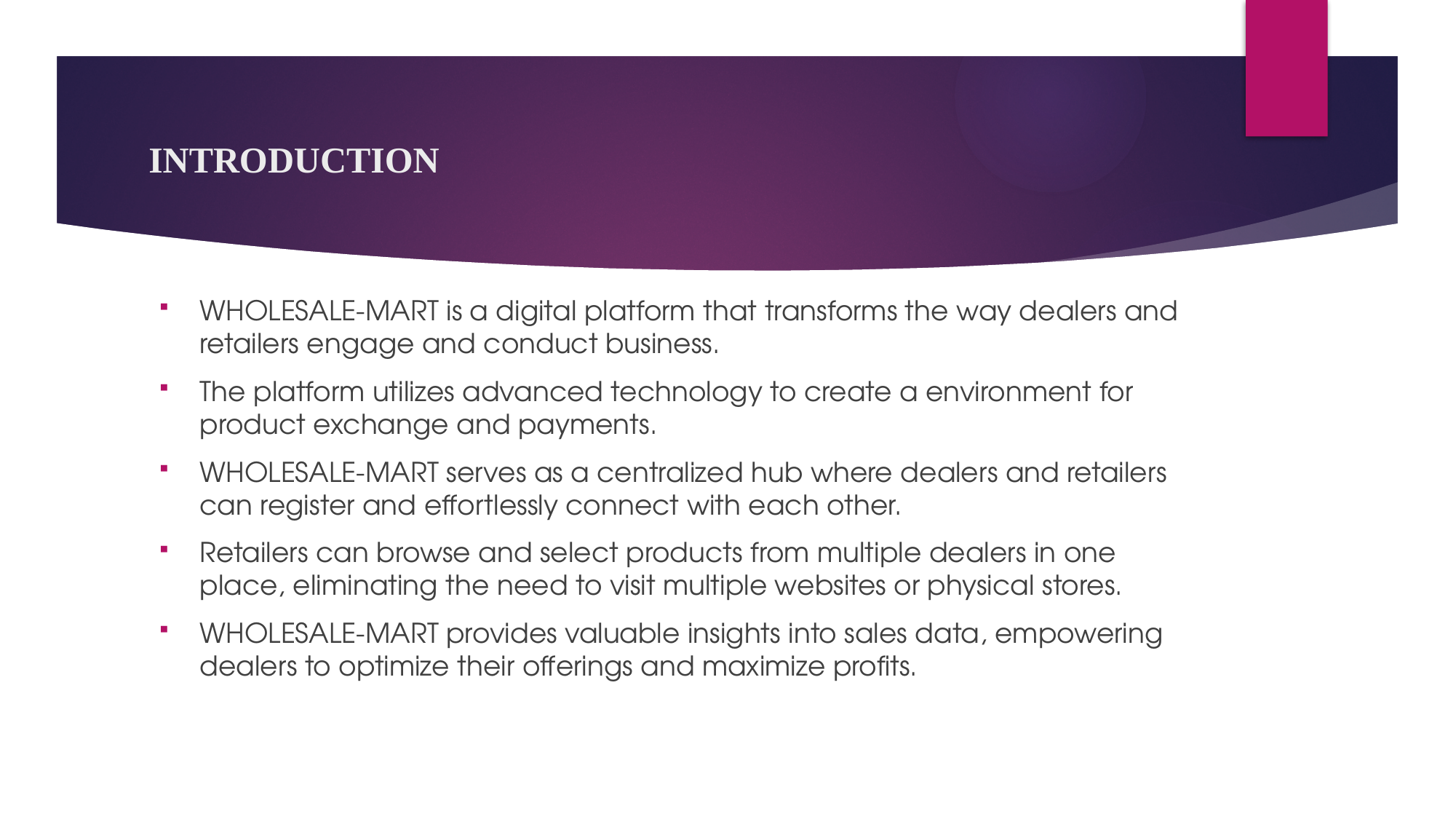

# INTRODUCTION
WHOLESALE-MART is a digital platform that transforms the way dealers and retailers engage and conduct business.
The platform utilizes advanced technology to create a environment for product exchange and payments.
WHOLESALE-MART serves as a centralized hub where dealers and retailers can register and effortlessly connect with each other.
Retailers can browse and select products from multiple dealers in one place, eliminating the need to visit multiple websites or physical stores.
WHOLESALE-MART provides valuable insights into sales data, empowering dealers to optimize their offerings and maximize profits.